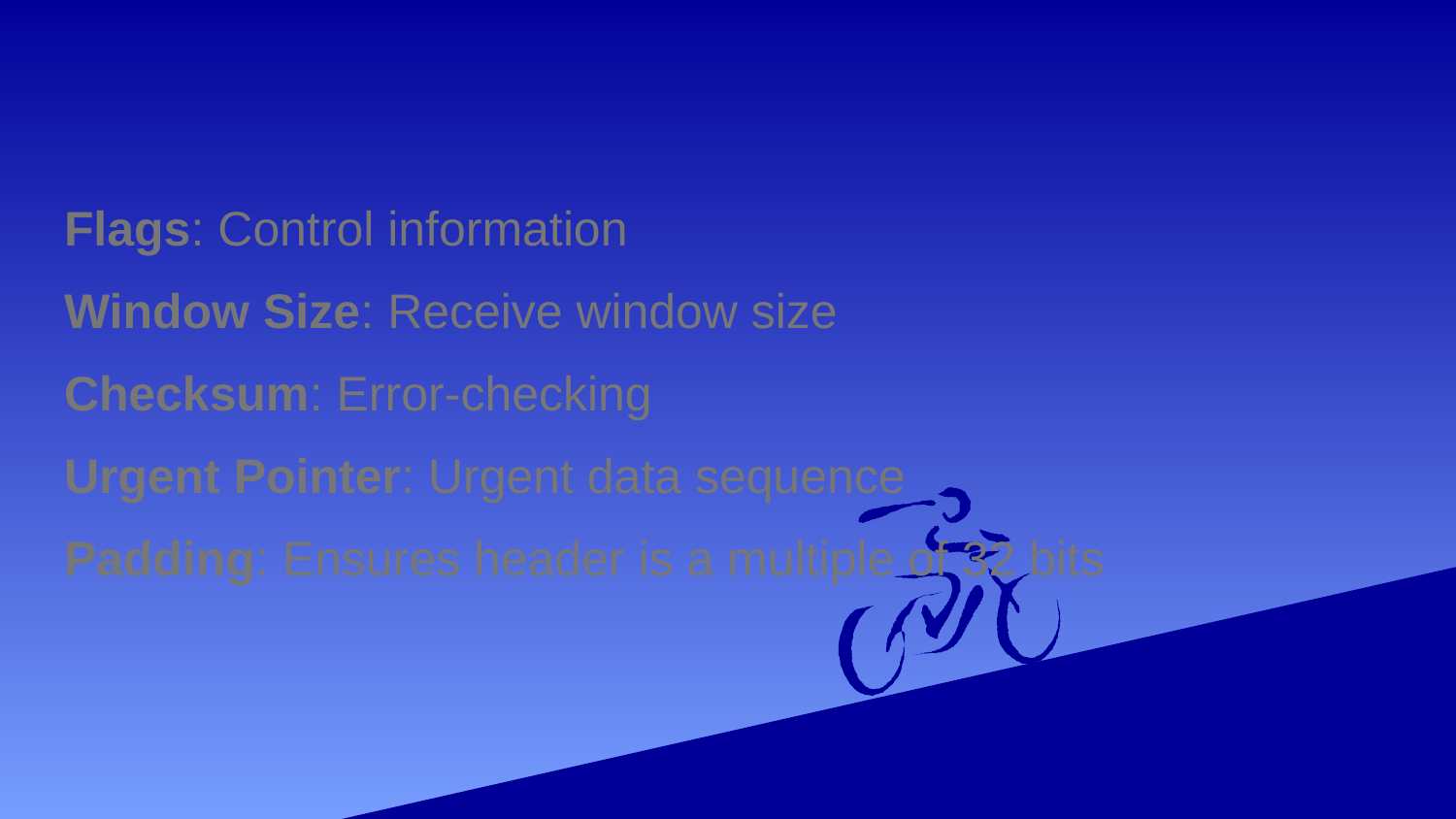

Flags: Control information
Window Size: Receive window size
Checksum: Error-checking
Urgent Pointer: Urgent data sequence
Padding: Ensures header is a multiple of 32 bits